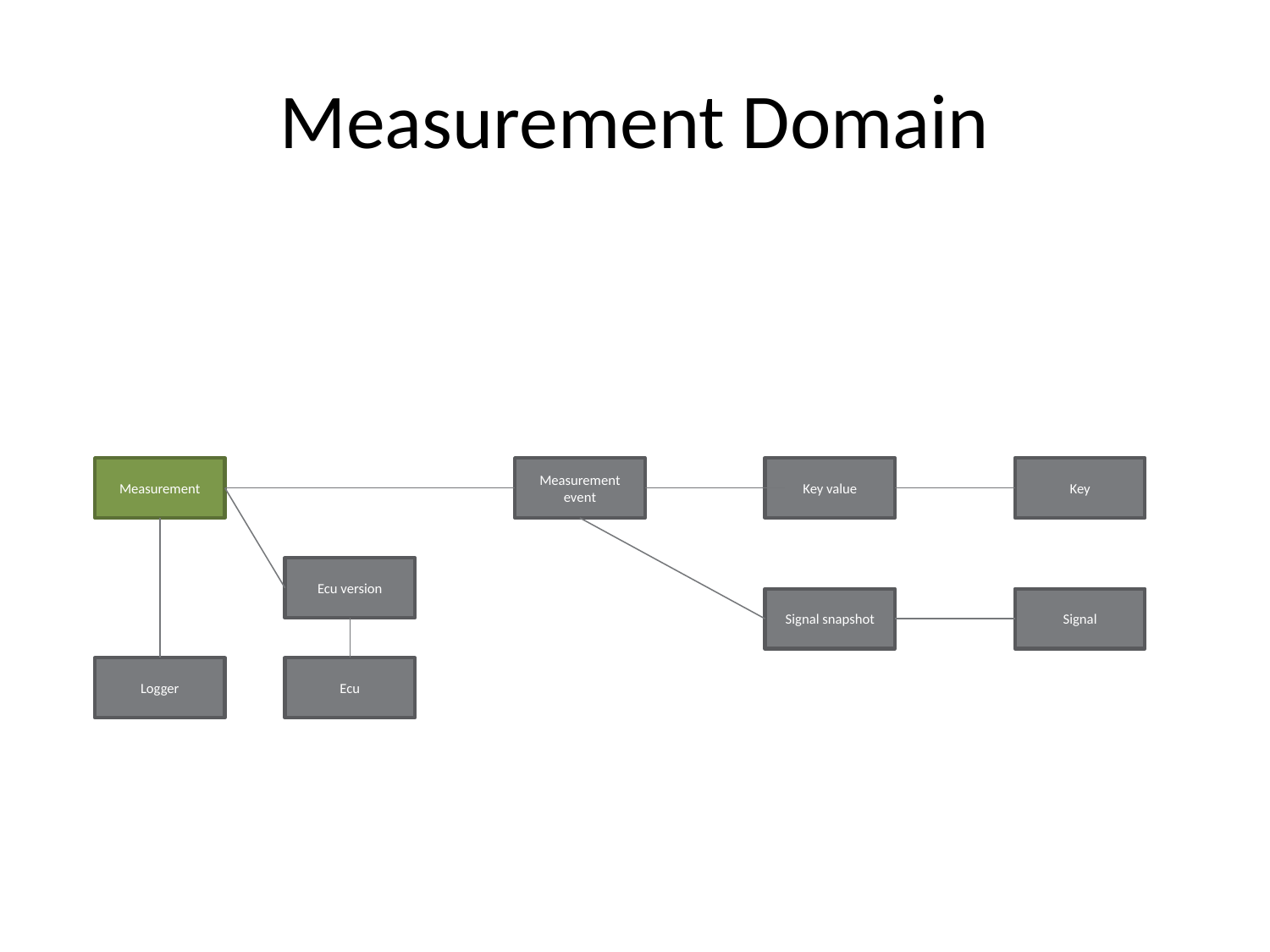

# Measurement Domain
Measurement
Measurement event
Key value
Key
Ecu version
Signal snapshot
Signal
Logger
Ecu